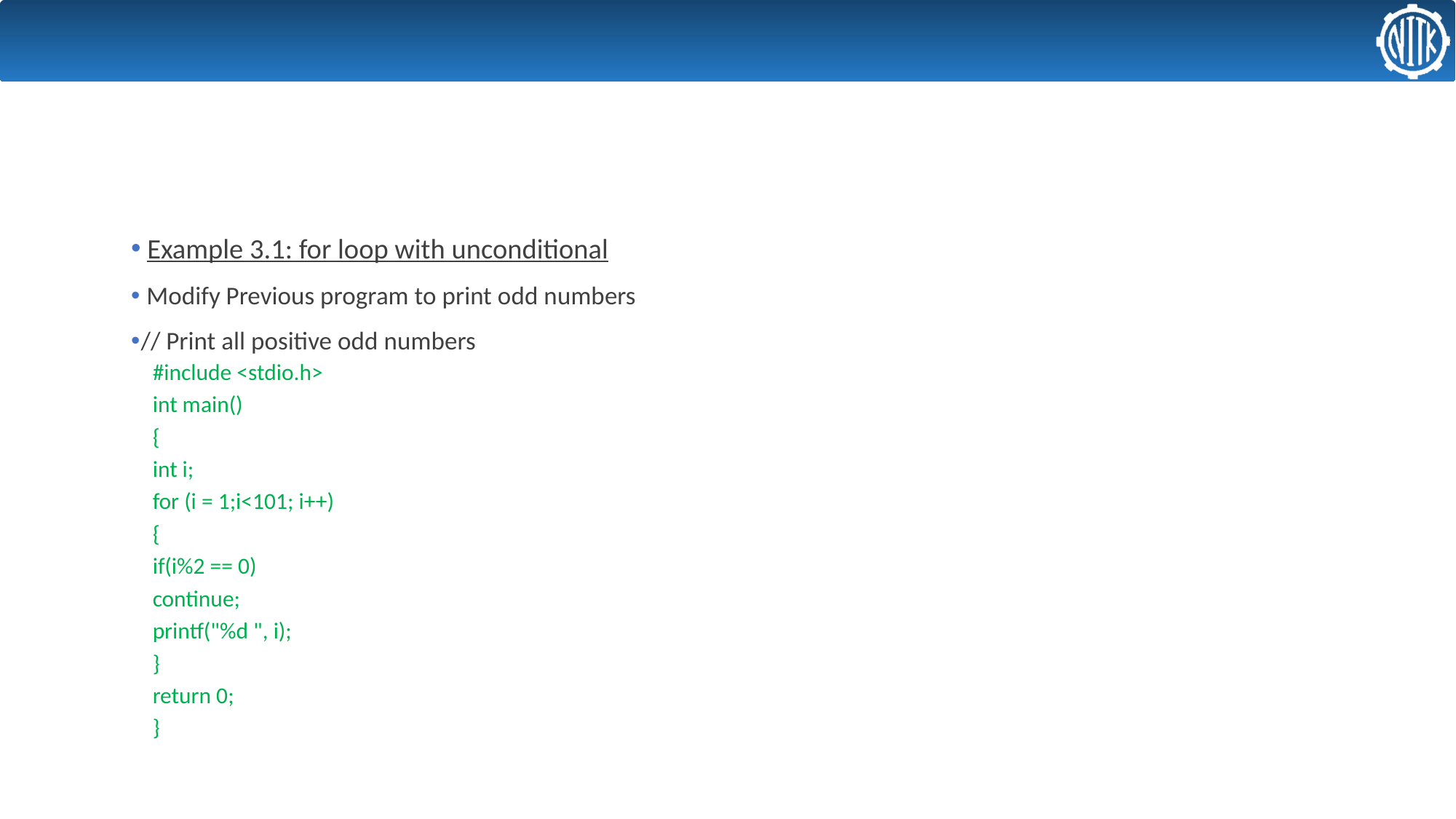

# Control Statements -- Looping
 Example 3.1: for loop with unconditional
 Modify Previous program to print odd numbers
// Print all positive odd numbers
#include <stdio.h>
int main()
{
	int i;
	for (i = 1;i<101; i++)
	{
		if(i%2 == 0)
			continue;
		printf("%d ", i);
	}
	return 0;
}